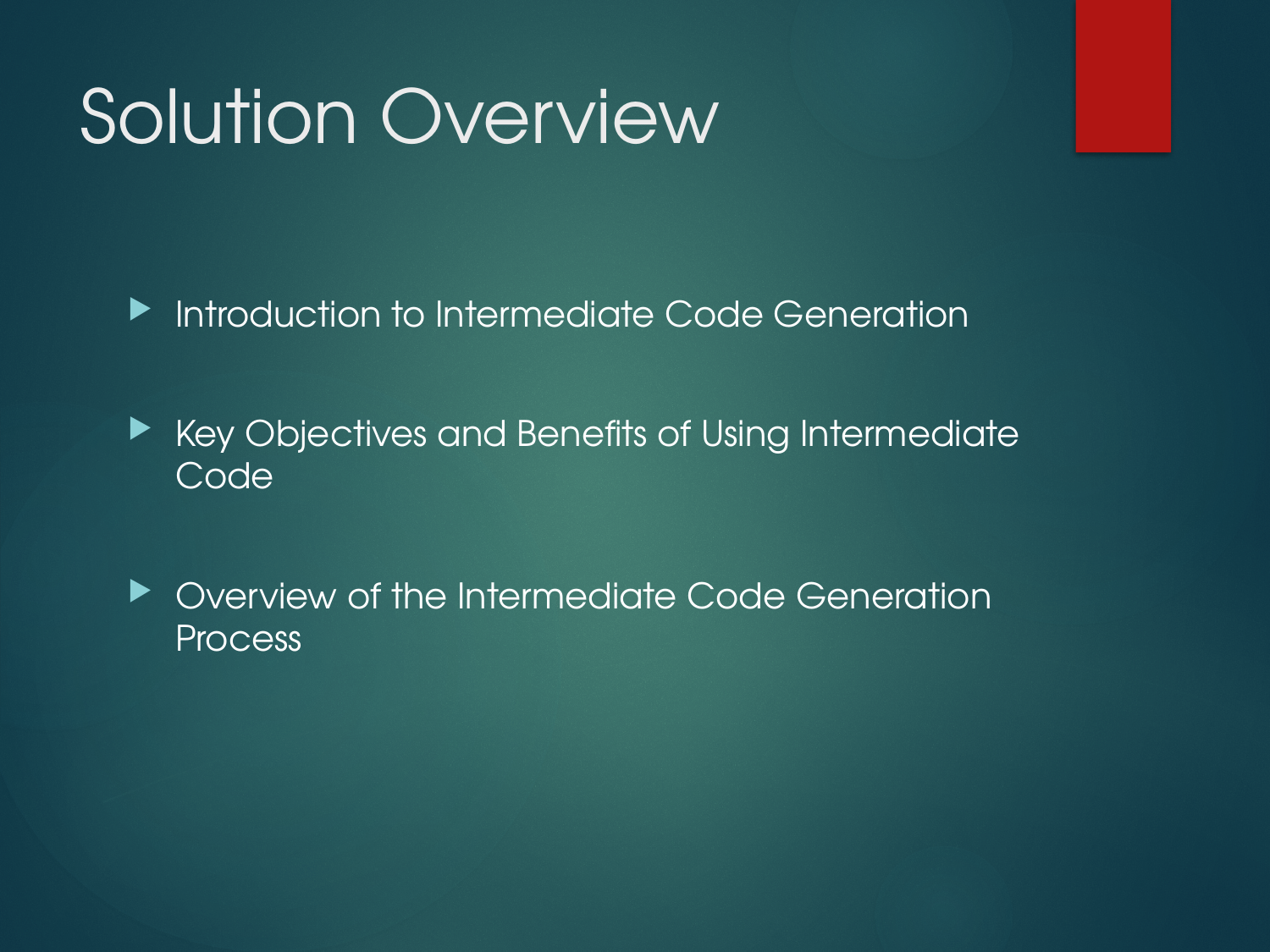

# Solution Overview
Introduction to Intermediate Code Generation

Key Objectives and Benefits of Using Intermediate Code

Overview of the Intermediate Code Generation Process